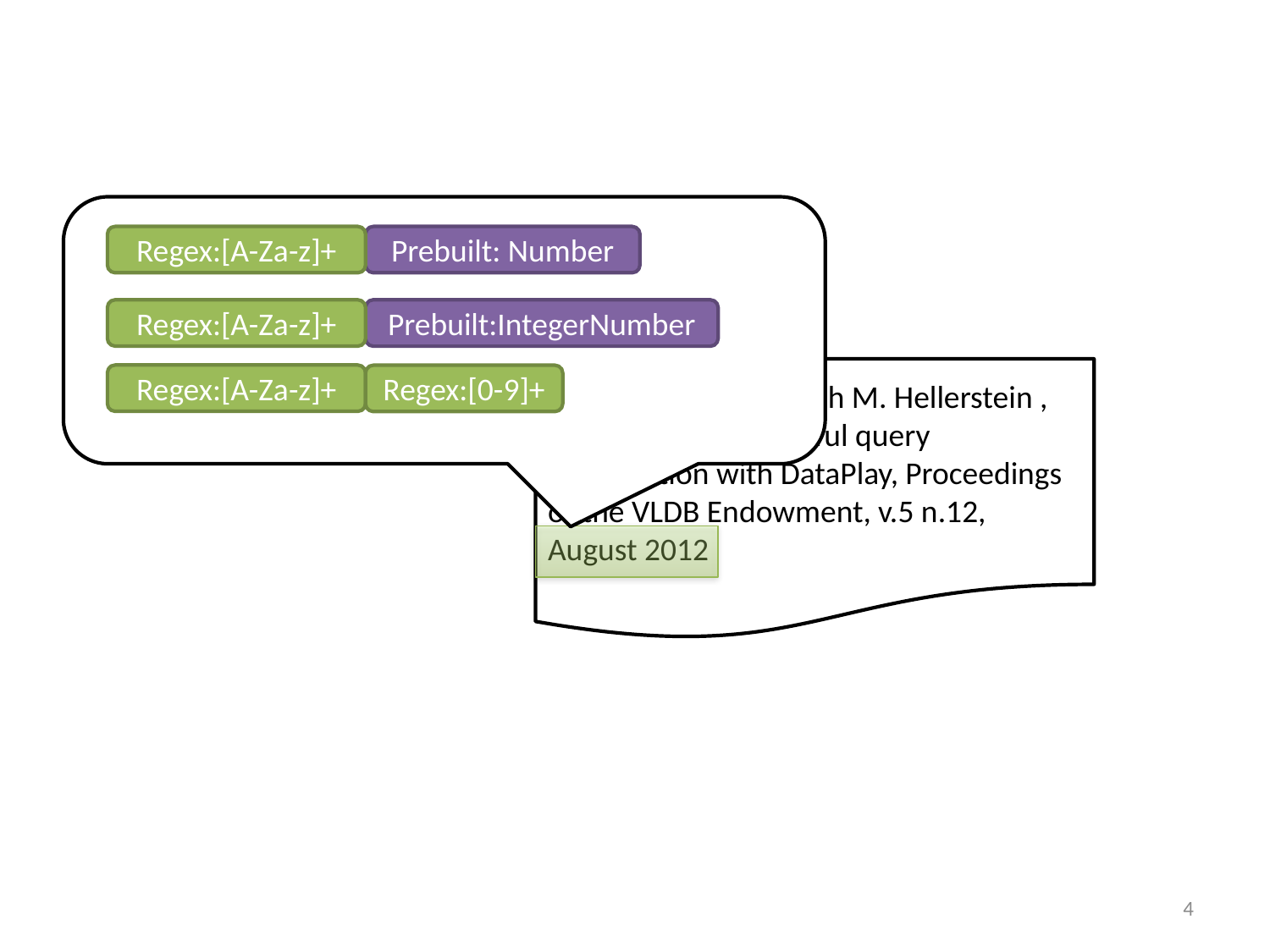

#

Prebuilt: Number
Regex:[A-Za-z]+
Prebuilt:IntegerNumber
Regex:[A-Za-z]+
Regex:[A-Za-z]+
Regex:[0-9]+

Azza Abouzied , Joseph M. Hellerstein , Avi Silberschatz, Playful query specification with DataPlay, Proceedings of the VLDB Endowment, v.5 n.12, August 2012

4